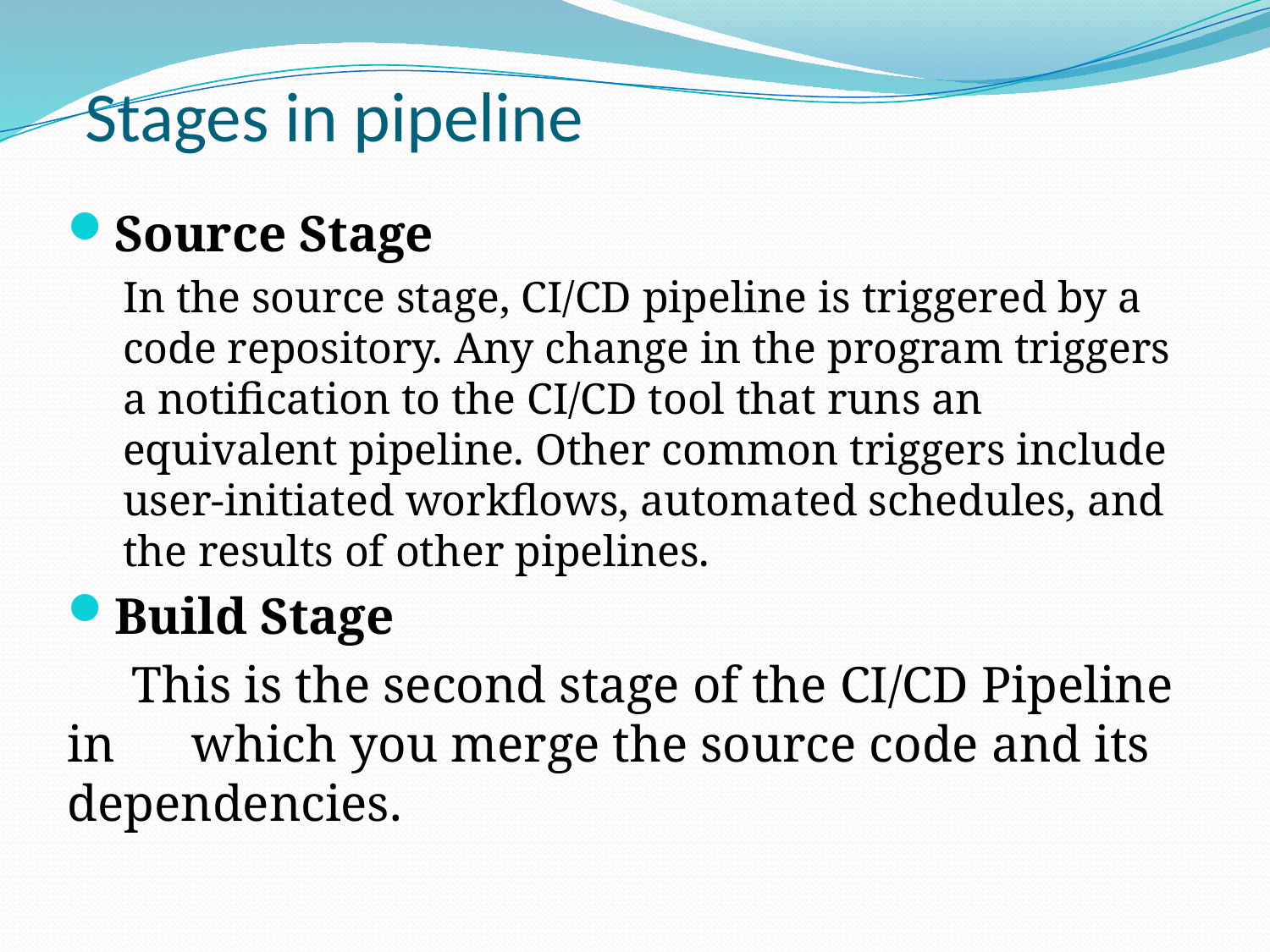

# Stages in pipeline
Source Stage
In the source stage, CI/CD pipeline is triggered by a code repository. Any change in the program triggers a notification to the CI/CD tool that runs an equivalent pipeline. Other common triggers include user-initiated workflows, automated schedules, and the results of other pipelines.
Build Stage
     This is the second stage of the CI/CD Pipeline in      which you merge the source code and its dependencies.